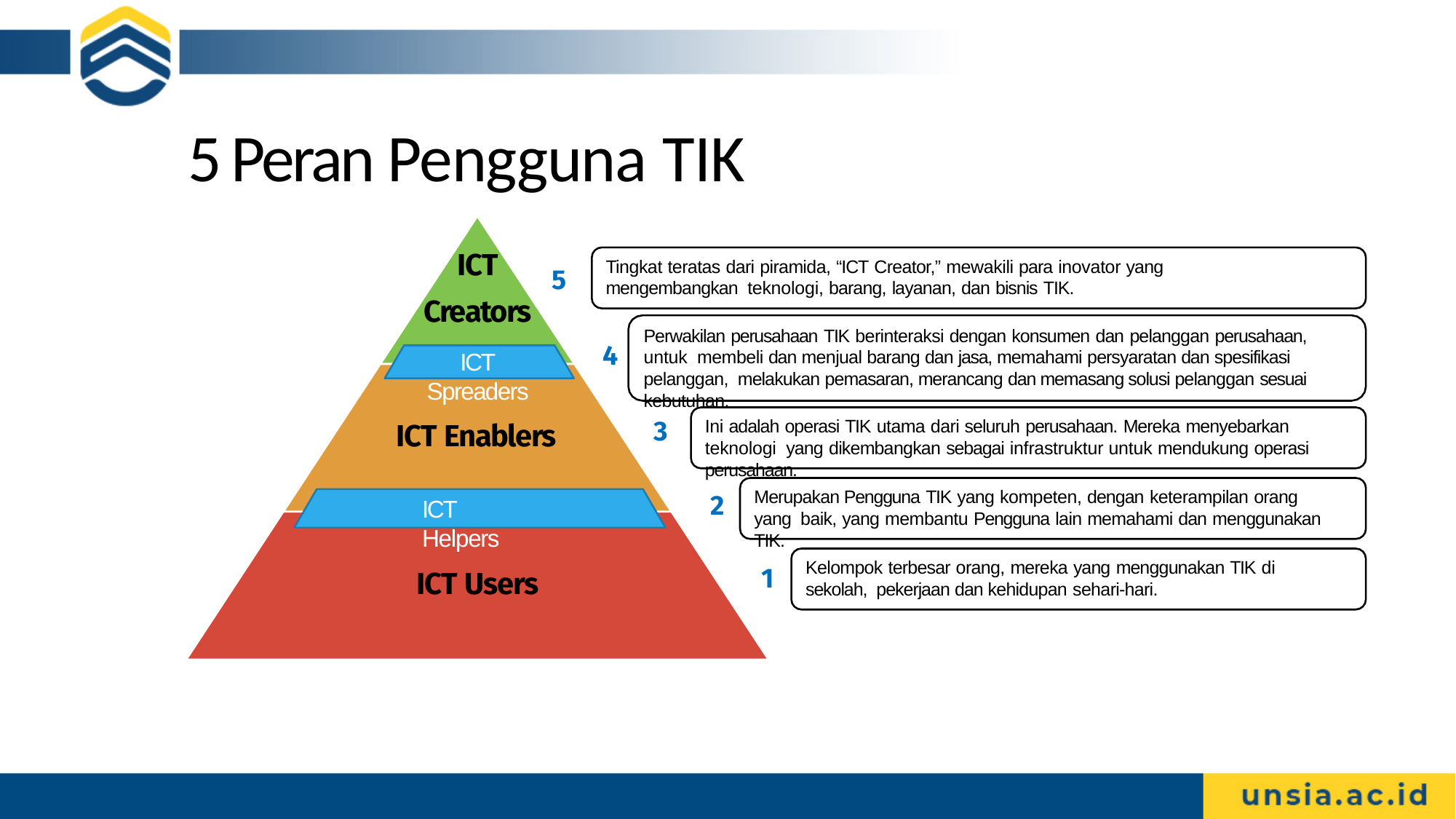

# 5 Peran Pengguna TIK

ICT
Creators
ICT Spreaders

Tingkat teratas dari piramida, “ICT Creator,” mewakili para inovator yang mengembangkan  teknologi, barang, layanan, dan bisnis TIK.
5

Perwakilan perusahaan TIK berinteraksi dengan konsumen dan pelanggan perusahaan, untuk  membeli dan menjual barang dan jasa, memahami persyaratan dan spesifikasi pelanggan,  melakukan pemasaran, merancang dan memasang solusi pelanggan sesuai kebutuhan.
4

3
Ini adalah operasi TIK utama dari seluruh perusahaan. Mereka menyebarkan teknologi  yang dikembangkan sebagai infrastruktur untuk mendukung operasi perusahaan.
ICT Enablers

Merupakan Pengguna TIK yang kompeten, dengan keterampilan orang yang  baik, yang membantu Pengguna lain memahami dan menggunakan TIK.
2

ICT Helpers

Kelompok terbesar orang, mereka yang menggunakan TIK di sekolah,  pekerjaan dan kehidupan sehari-hari.
1
ICT Users